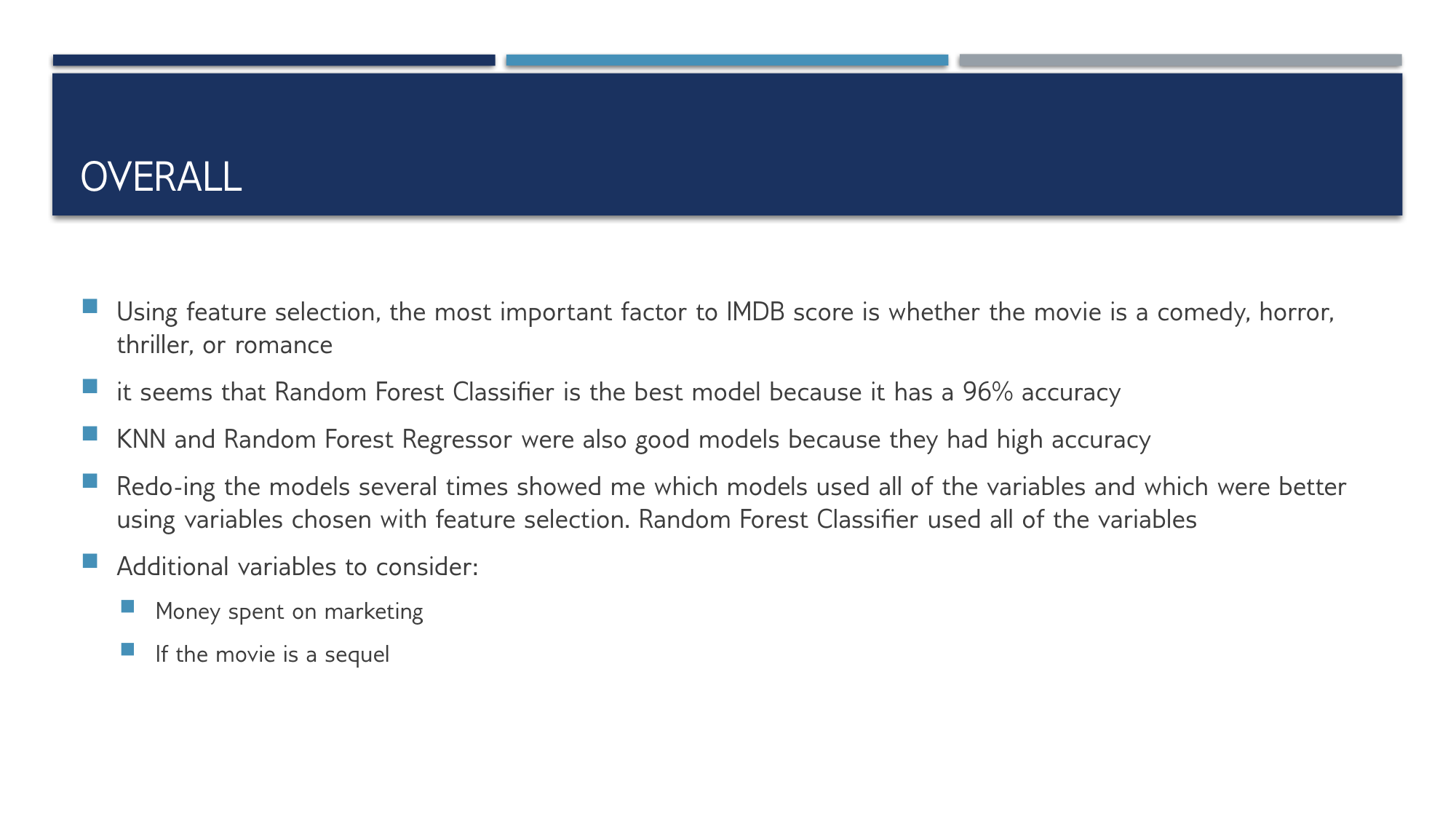

# Overall
Using feature selection, the most important factor to IMDB score is whether the movie is a comedy, horror, thriller, or romance
it seems that Random Forest Classifier is the best model because it has a 96% accuracy
KNN and Random Forest Regressor were also good models because they had high accuracy
Redo-ing the models several times showed me which models used all of the variables and which were better using variables chosen with feature selection. Random Forest Classifier used all of the variables
Additional variables to consider:
Money spent on marketing
If the movie is a sequel